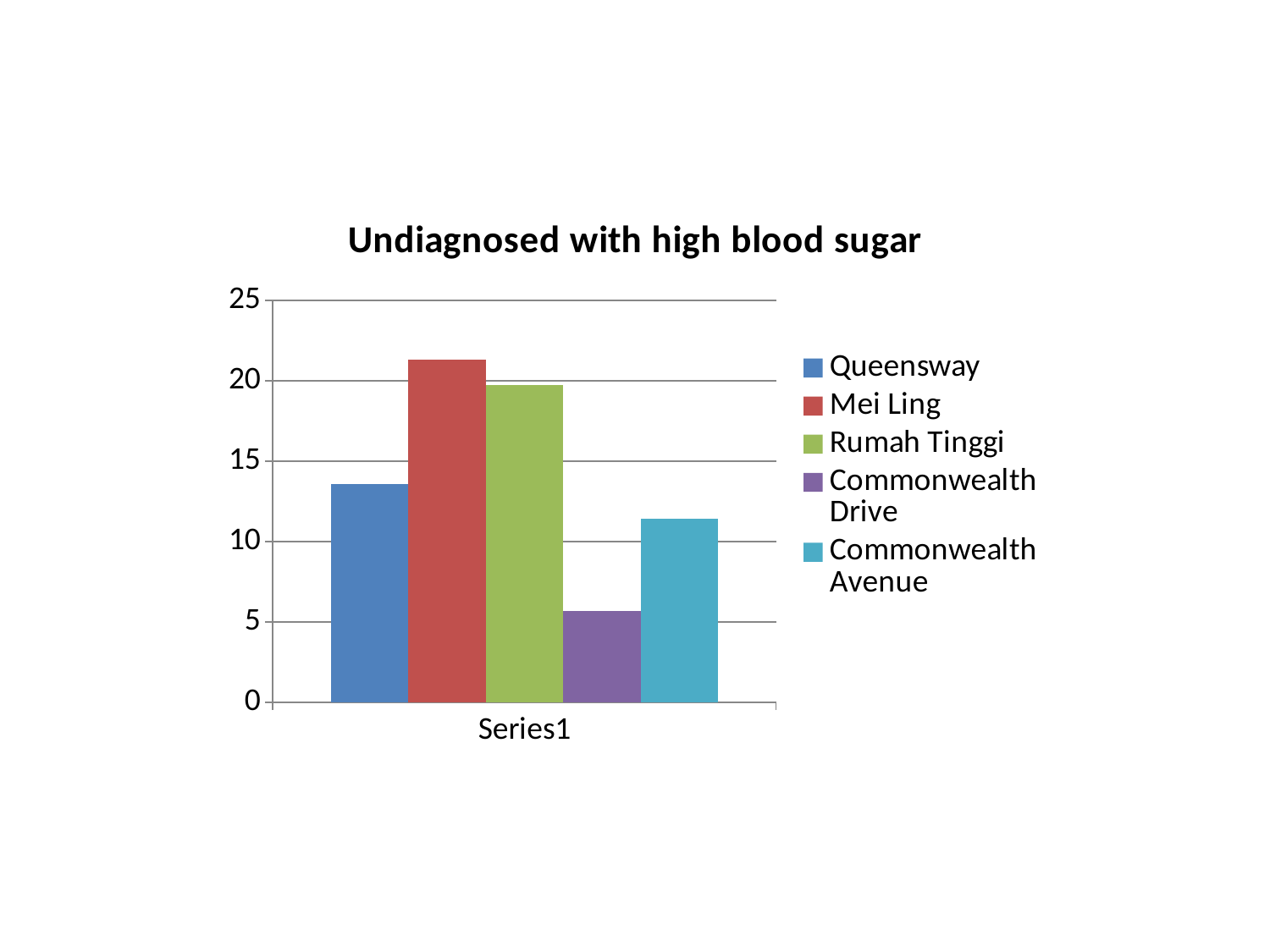

### Chart: Undiagnosed with high blood sugar

| Category | Queensway | Mei Ling | Rumah Tinggi | Commonwealth Drive | Commonwealth Avenue |
|---|---|---|---|---|---|
|  | 13.58 | 21.31 | 19.75 | 5.71 | 11.42 |